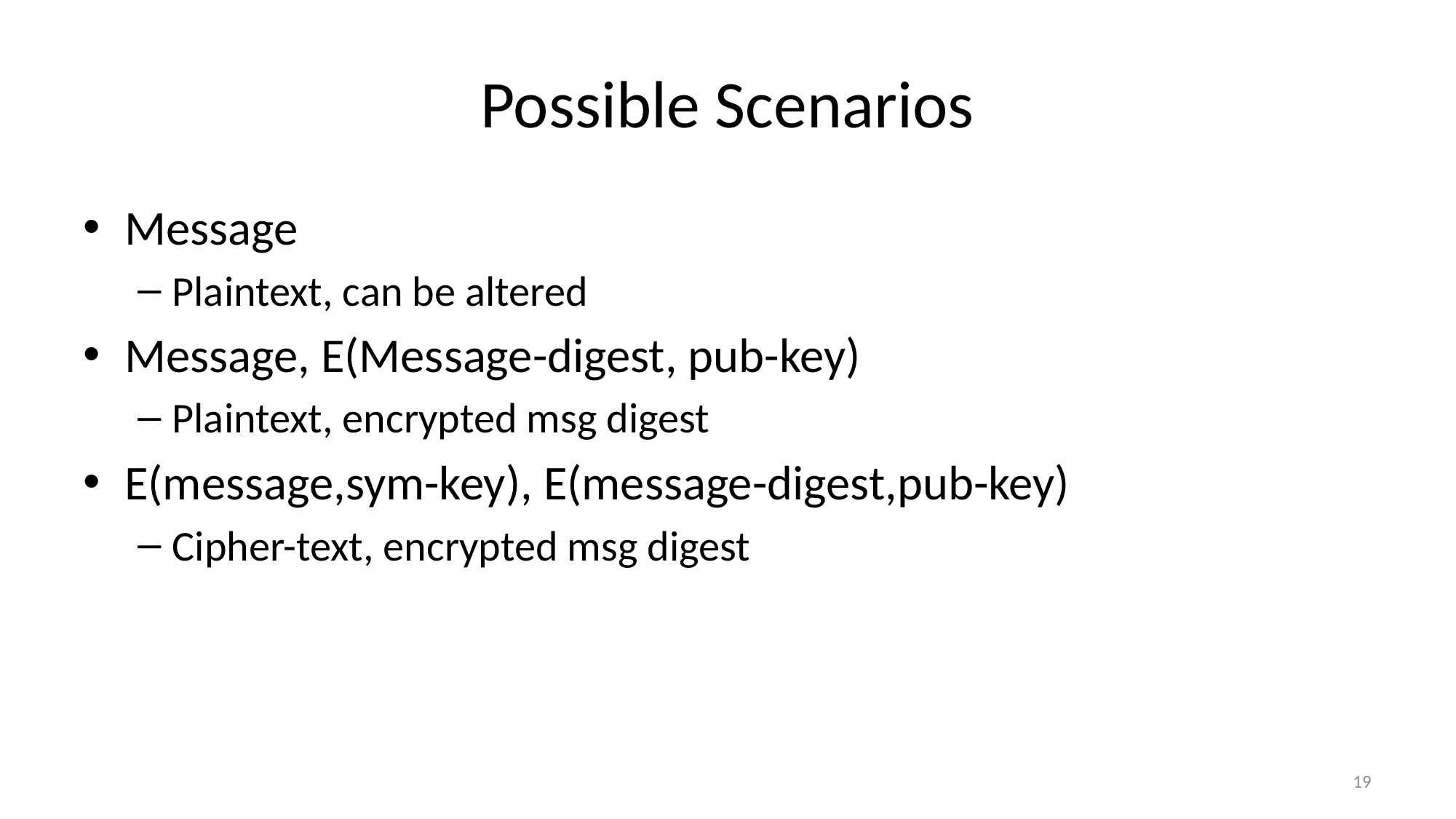

# Possible Scenarios
Message
Plaintext, can be altered
Message, E(Message-digest, pub-key)
Plaintext, encrypted msg digest
E(message,sym-key), E(message-digest,pub-key)
Cipher-text, encrypted msg digest

19